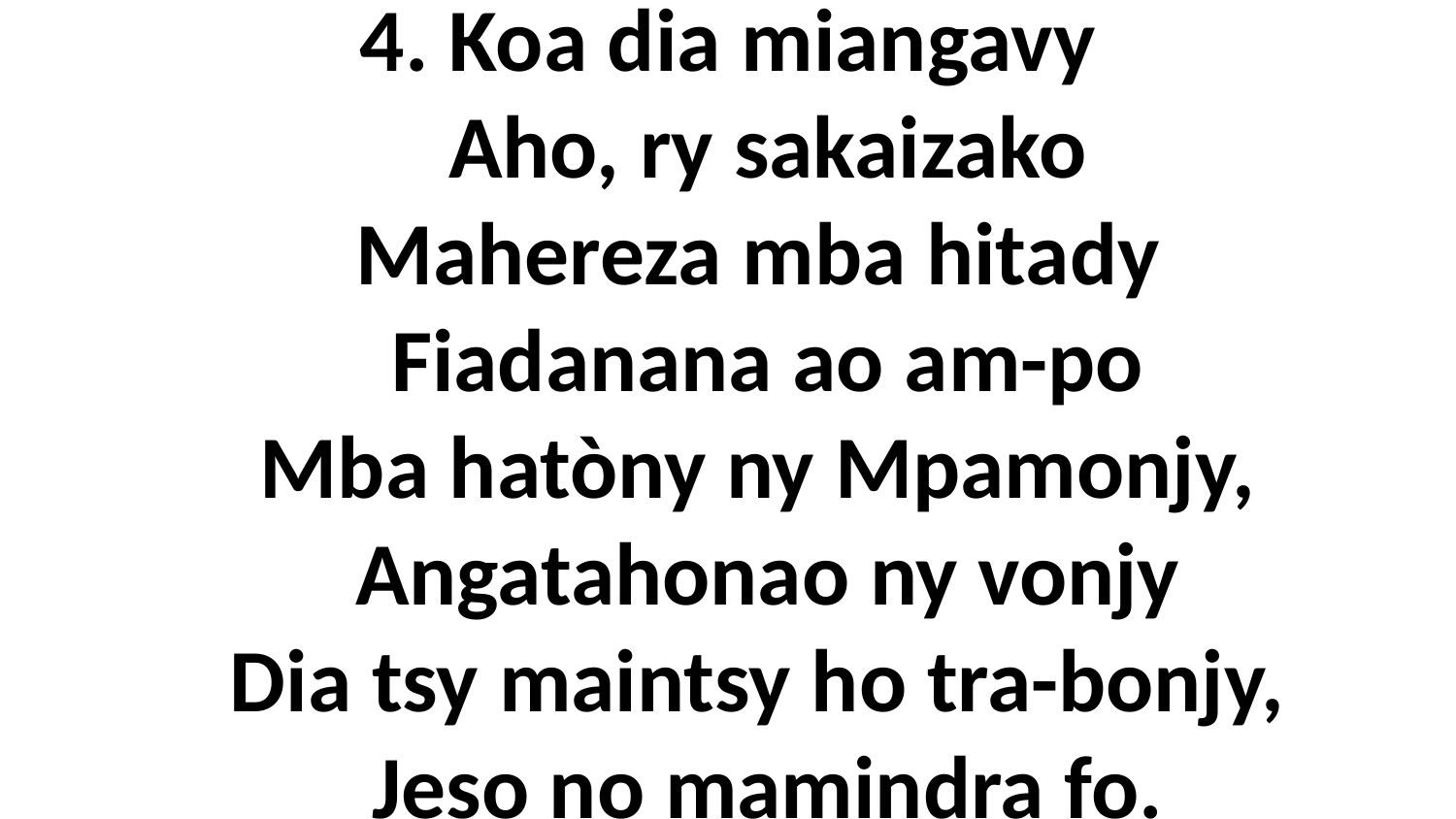

# 4. Koa dia miangavy Aho, ry sakaizako Mahereza mba hitady Fiadanana ao am-po Mba hatòny ny Mpamonjy, Angatahonao ny vonjy Dia tsy maintsy ho tra-bonjy, Jeso no mamindra fo.